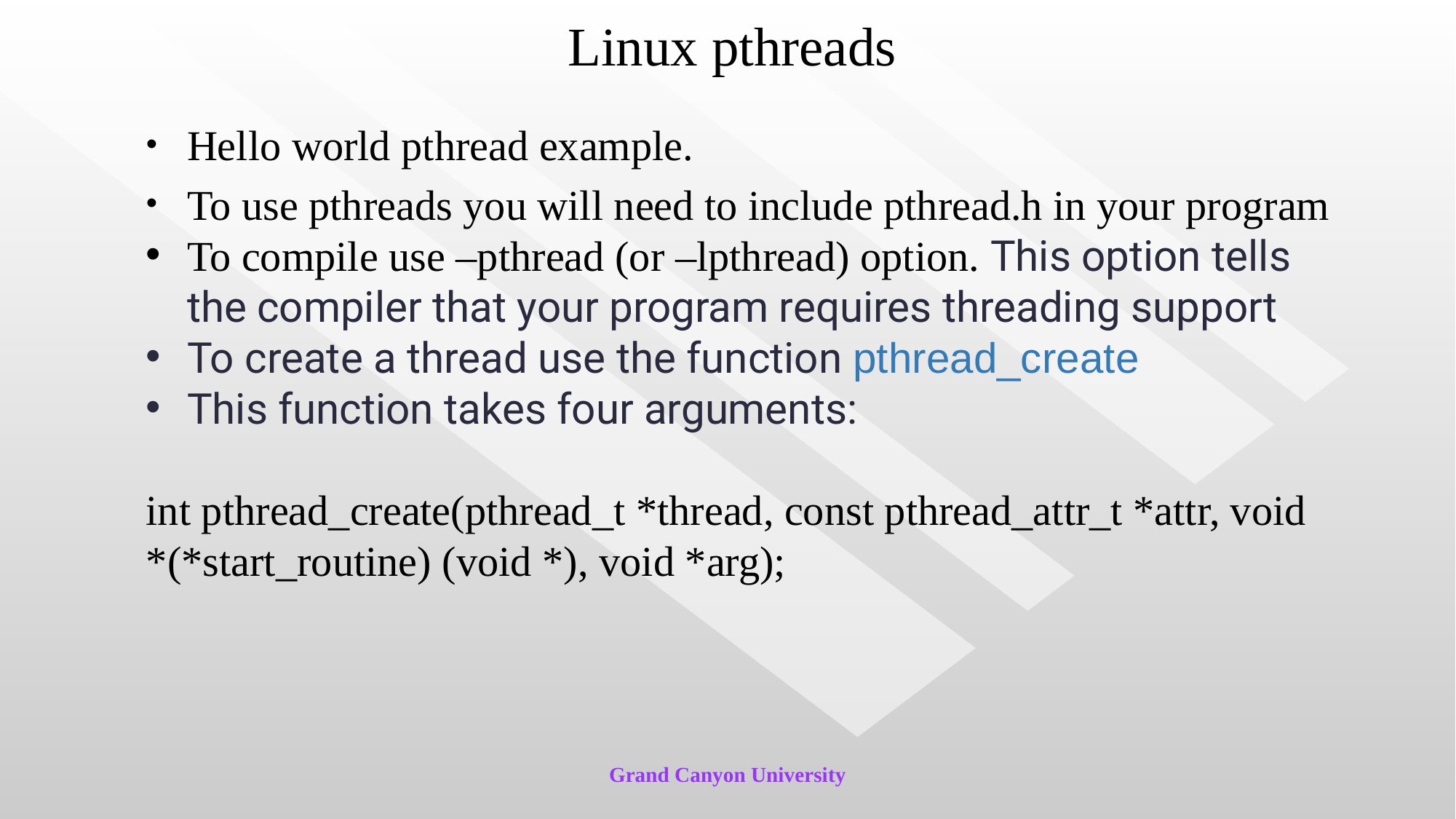

# Linux pthreads
Hello world pthread example.
To use pthreads you will need to include pthread.h in your program
To compile use –pthread (or –lpthread) option. This option tells the compiler that your program requires threading support
To create a thread use the function pthread_create
This function takes four arguments:

int pthread_create(pthread_t *thread, const pthread_attr_t *attr, void *(*start_routine) (void *), void *arg);

Grand Canyon University